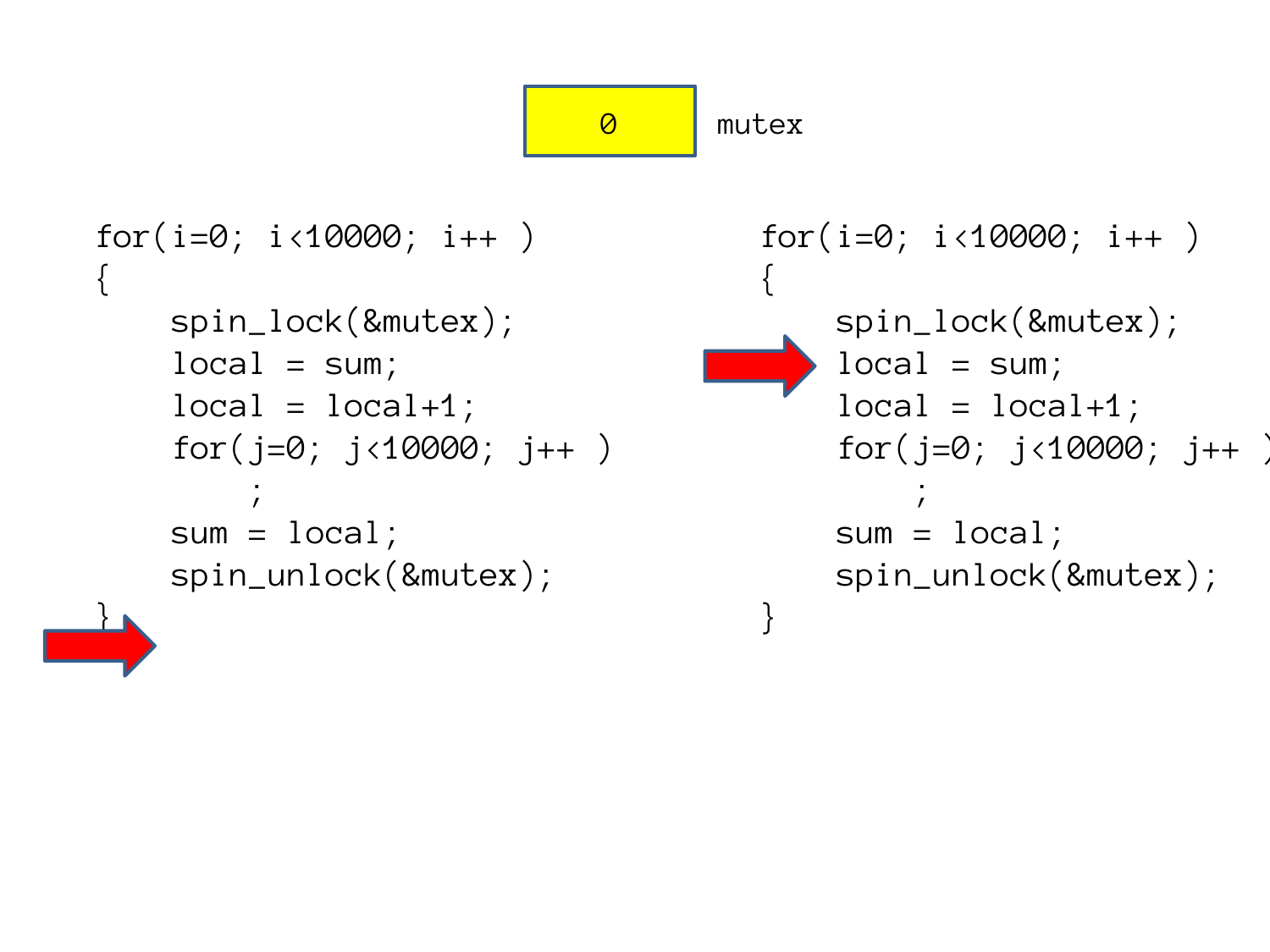

0
mutex
    for(i=0; i<10000; i++ )
    {
        spin_lock(&mutex);
        local = sum;
        local = local+1;
        for(j=0; j<10000; j++ )
            ;
        sum = local;
        spin_unlock(&mutex);
    }
    for(i=0; i<10000; i++ )
    {
        spin_lock(&mutex);
        local = sum;
        local = local+1;
        for(j=0; j<10000; j++ )
            ;
        sum = local;
        spin_unlock(&mutex);
    }